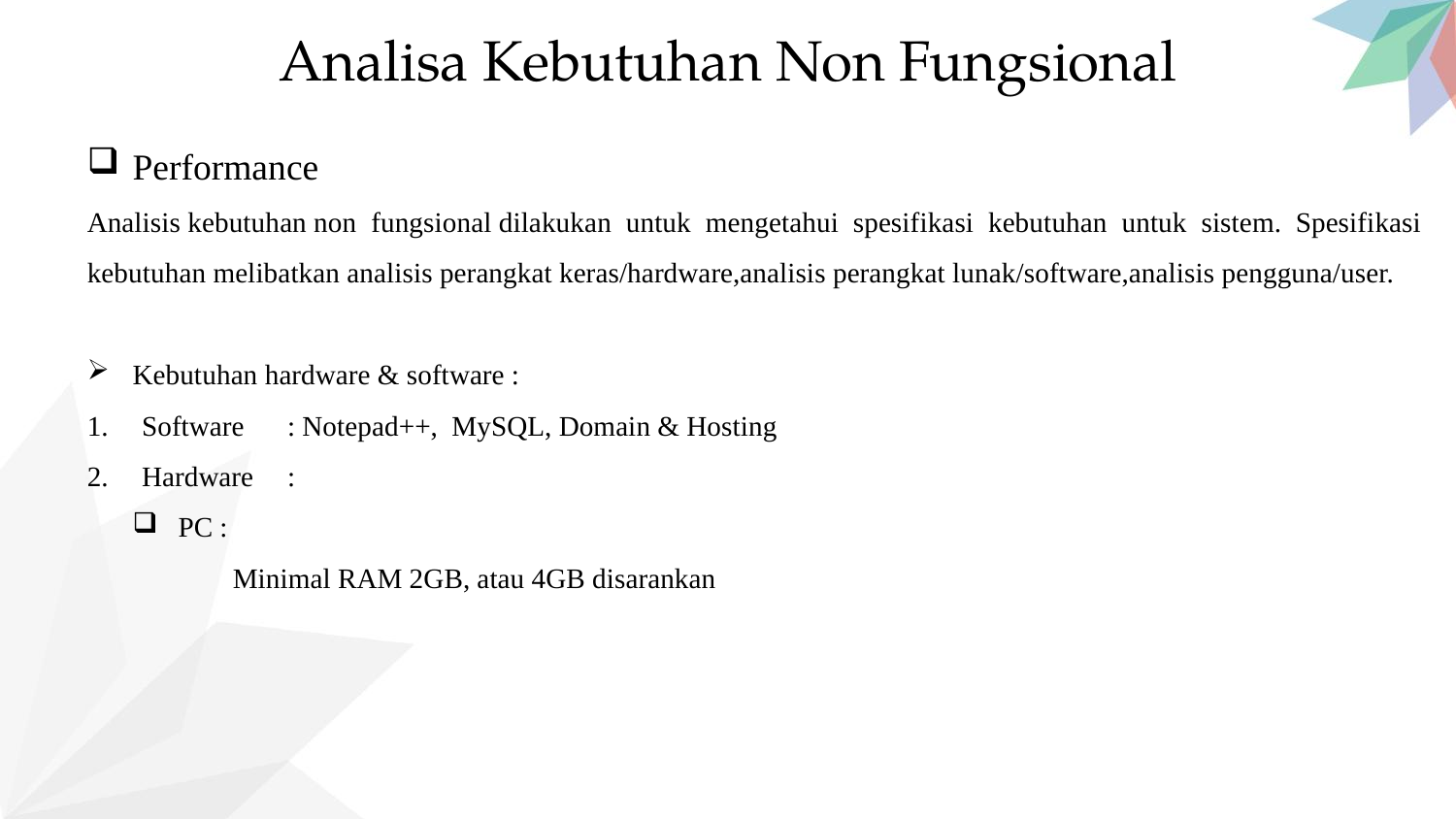

# Analisa Kebutuhan Non Fungsional
Performance
Analisis kebutuhan non fungsional dilakukan untuk mengetahui spesifikasi kebutuhan untuk sistem. Spesifikasi kebutuhan melibatkan analisis perangkat keras/hardware,analisis perangkat lunak/software,analisis pengguna/user.

Kebutuhan hardware & software :
Software	: Notepad++,  MySQL, Domain & Hosting
Hardware 	:
PC :
	Minimal RAM 2GB, atau 4GB disarankan